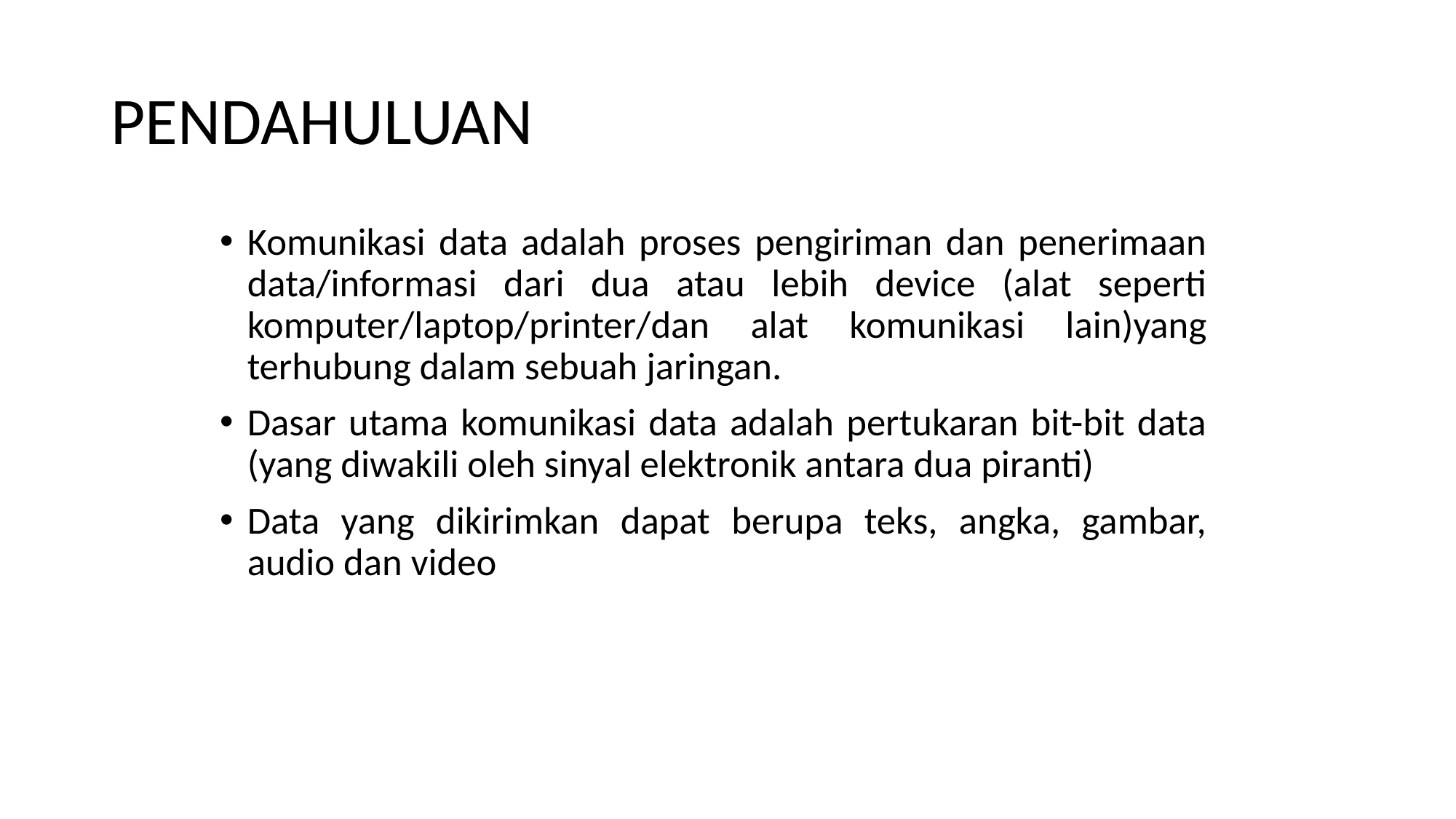

# PENDAHULUAN
Komunikasi data adalah proses pengiriman dan penerimaan data/informasi dari dua atau lebih device (alat seperti komputer/laptop/printer/dan alat komunikasi lain)yang terhubung dalam sebuah jaringan.
Dasar utama komunikasi data adalah pertukaran bit-bit data (yang diwakili oleh sinyal elektronik antara dua piranti)
Data yang dikirimkan dapat berupa teks, angka, gambar, audio dan video